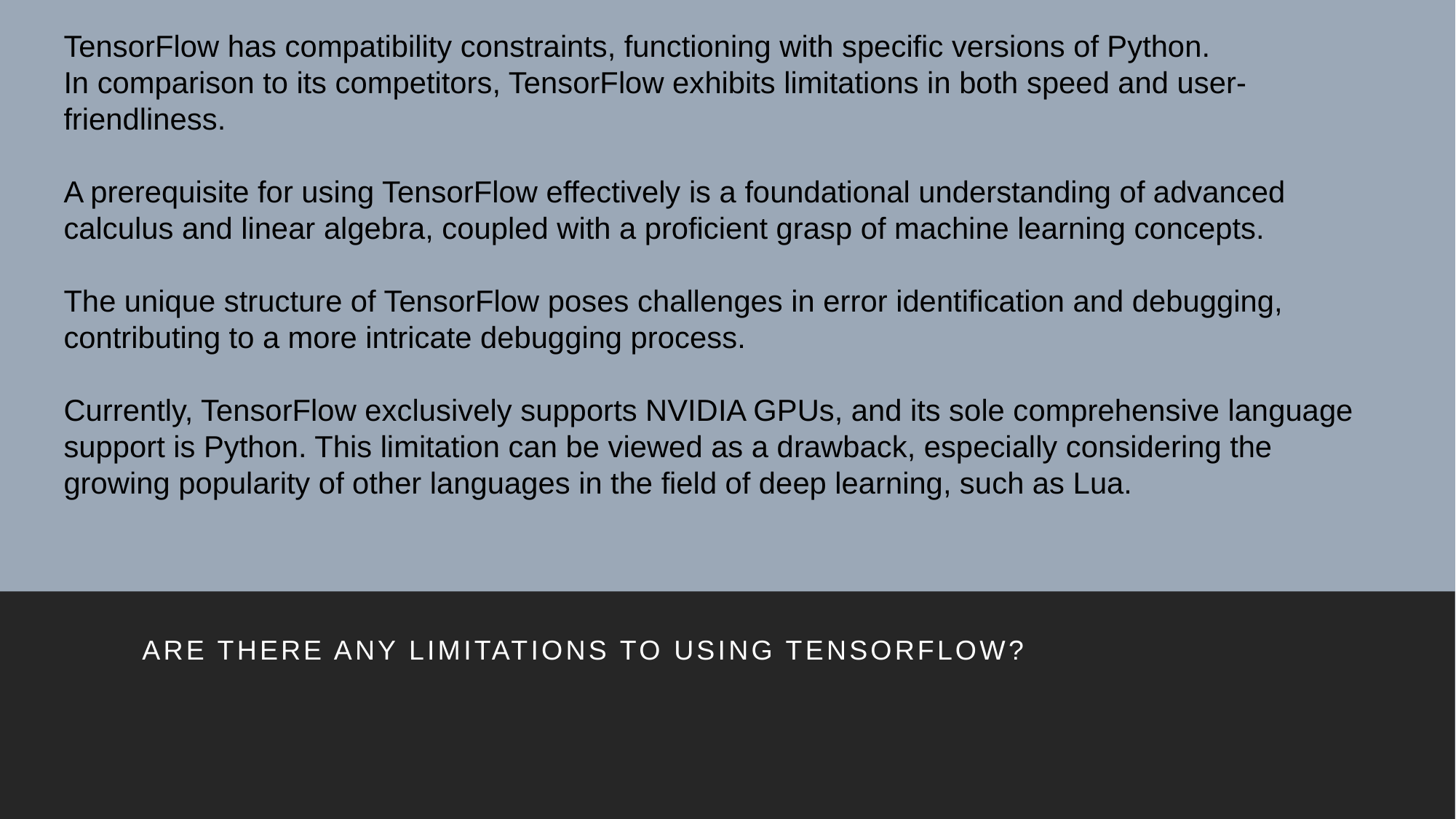

TensorFlow has compatibility constraints, functioning with specific versions of Python.
In comparison to its competitors, TensorFlow exhibits limitations in both speed and user-friendliness.

A prerequisite for using TensorFlow effectively is a foundational understanding of advanced calculus and linear algebra, coupled with a proficient grasp of machine learning concepts.

The unique structure of TensorFlow poses challenges in error identification and debugging, contributing to a more intricate debugging process.

Currently, TensorFlow exclusively supports NVIDIA GPUs, and its sole comprehensive language support is Python. This limitation can be viewed as a drawback, especially considering the growing popularity of other languages in the field of deep learning, such as Lua.
#

Are there any limitations to using TensorFlow?